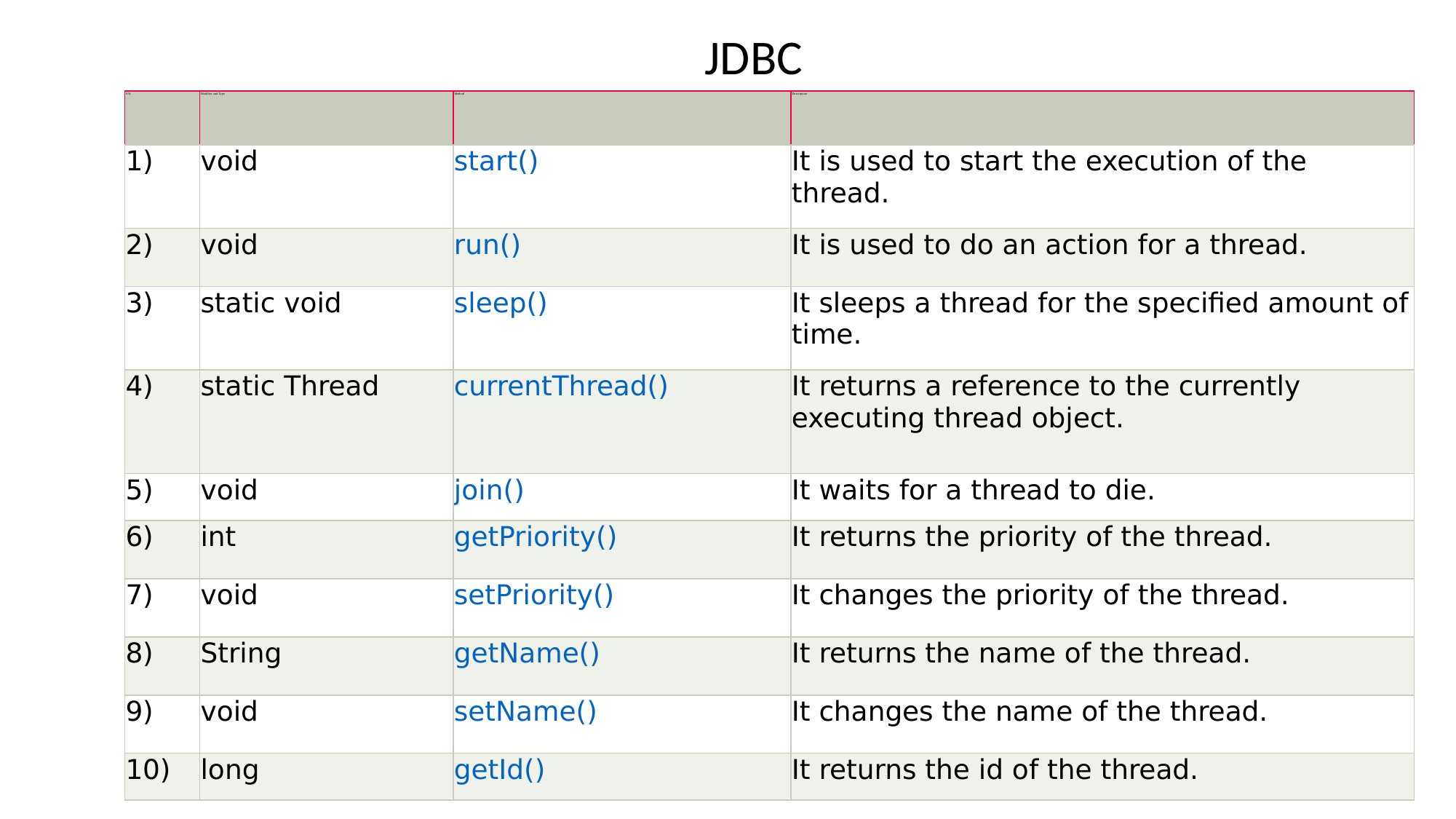

# JDBC
| S.N. | Modifier and Type | Method | Description |
| --- | --- | --- | --- |
| 1) | void | start() | It is used to start the execution of the thread. |
| 2) | void | run() | It is used to do an action for a thread. |
| 3) | static void | sleep() | It sleeps a thread for the specified amount of time. |
| 4) | static Thread | currentThread() | It returns a reference to the currently executing thread object. |
| 5) | void | join() | It waits for a thread to die. |
| 6) | int | getPriority() | It returns the priority of the thread. |
| 7) | void | setPriority() | It changes the priority of the thread. |
| 8) | String | getName() | It returns the name of the thread. |
| 9) | void | setName() | It changes the name of the thread. |
| 10) | long | getId() | It returns the id of the thread. |